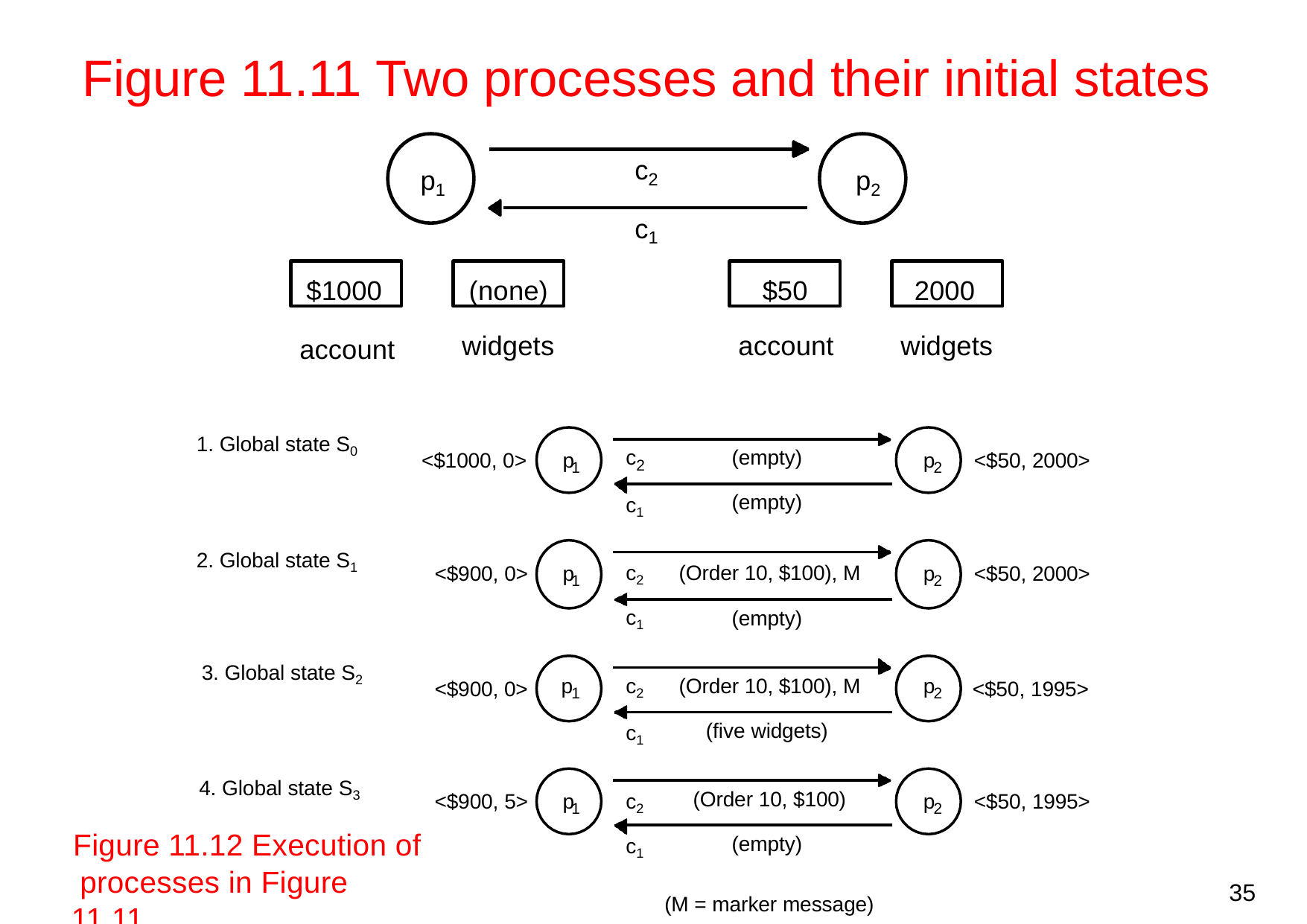

# Figure 11.11 Two processes and their initial states

c2

p1
p2

c1

$1000
(none)
$50
2000
widgets
widgets
account
account
1. Global state S0

c
(empty)
<$1000, 0>	p
p	<$50, 2000>
2
1
2

(empty)
c1

2. Global state S1

c2	(Order 10, $100), M
<$900, 0>	p
p	<$50, 2000>
1
2

c1
(empty)
3. Global state S2

c2	(Order 10, $100), M
p
p
<$900, 0>
<$50, 1995>
1
2

c1
(five widgets)

4. Global state S3

(Order 10, $100)
c2
<$900, 5>	p
p	<$50, 1995>
1
2

Figure 11.12 Execution of  processes in Figure 11.11

c1
(empty)
35
(M = marker message)